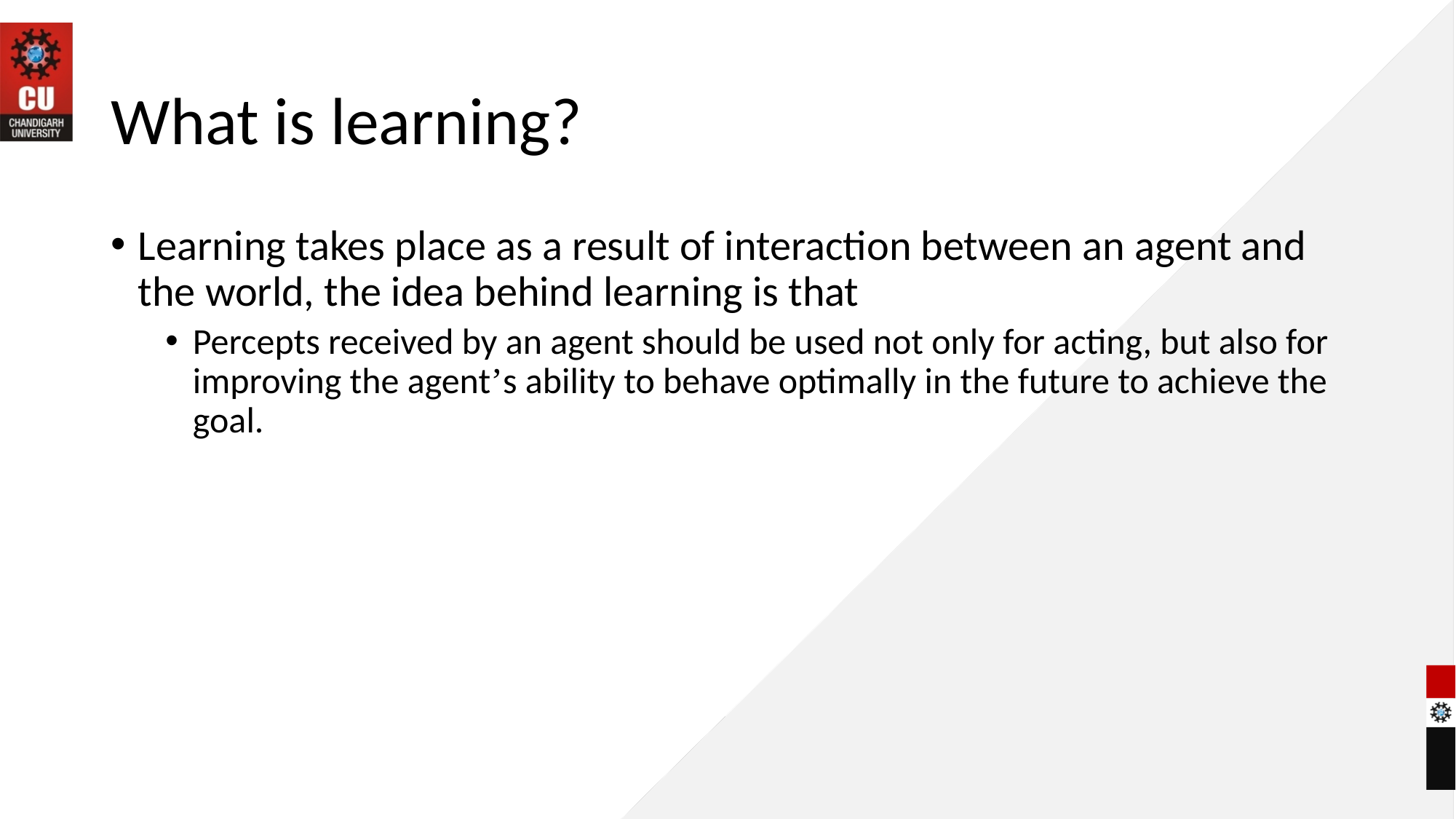

# What is learning?
Learning takes place as a result of interaction between an agent and the world, the idea behind learning is that
Percepts received by an agent should be used not only for acting, but also for improving the agent’s ability to behave optimally in the future to achieve the goal.